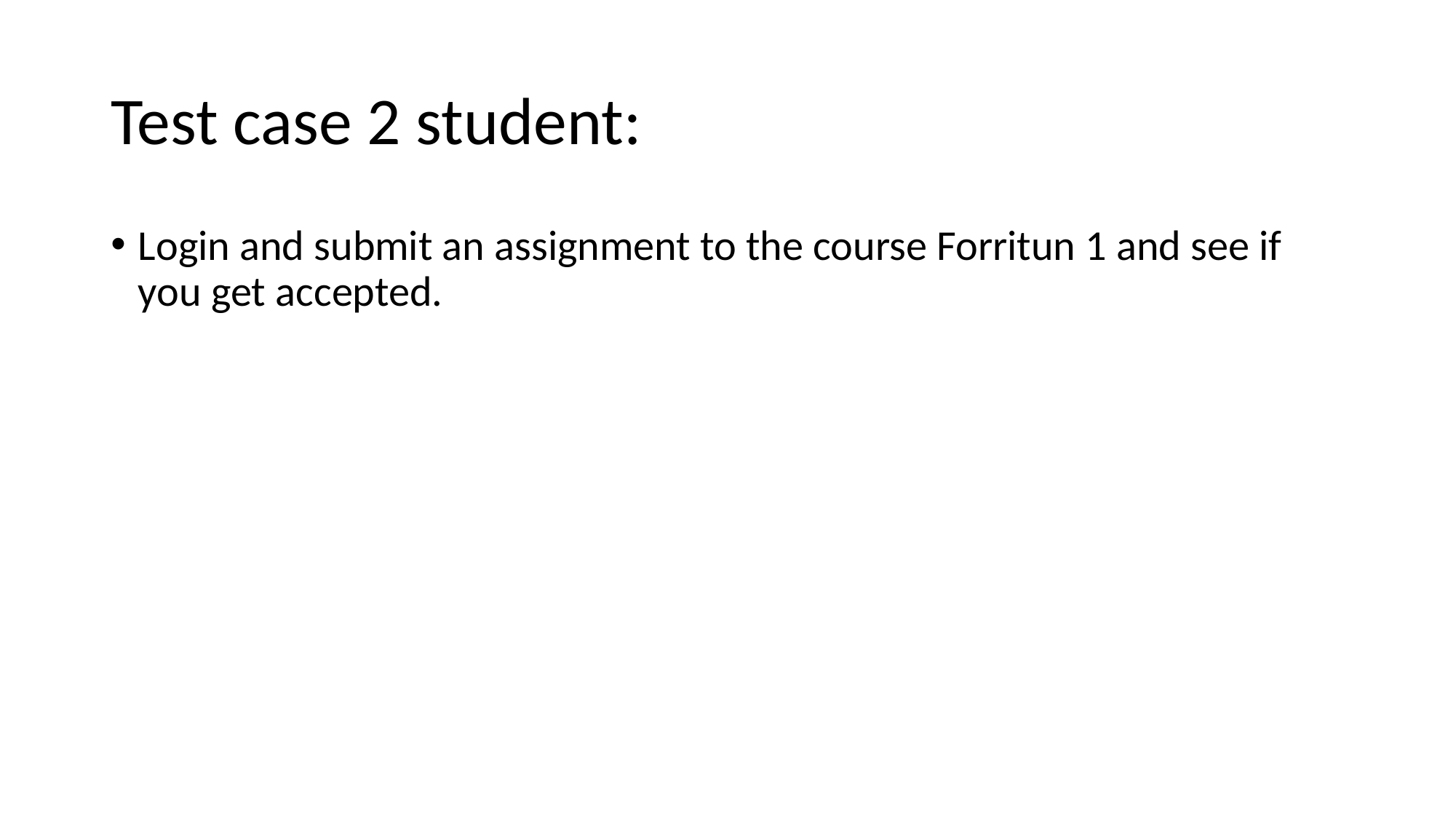

# Test case 2 student:
Login and submit an assignment to the course Forritun 1 and see if you get accepted.